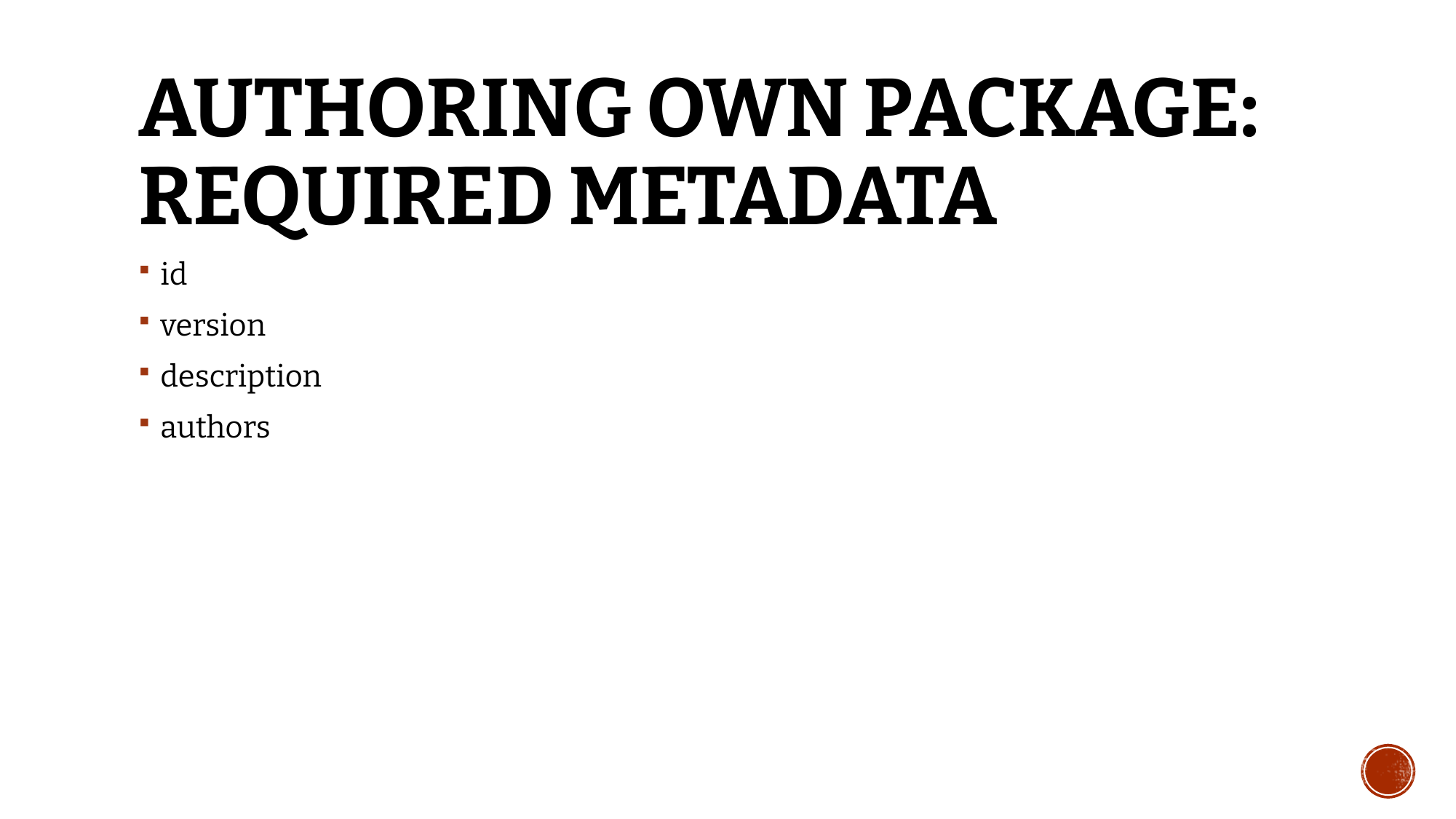

# Authoring own package: required metadata
id
version
description
authors